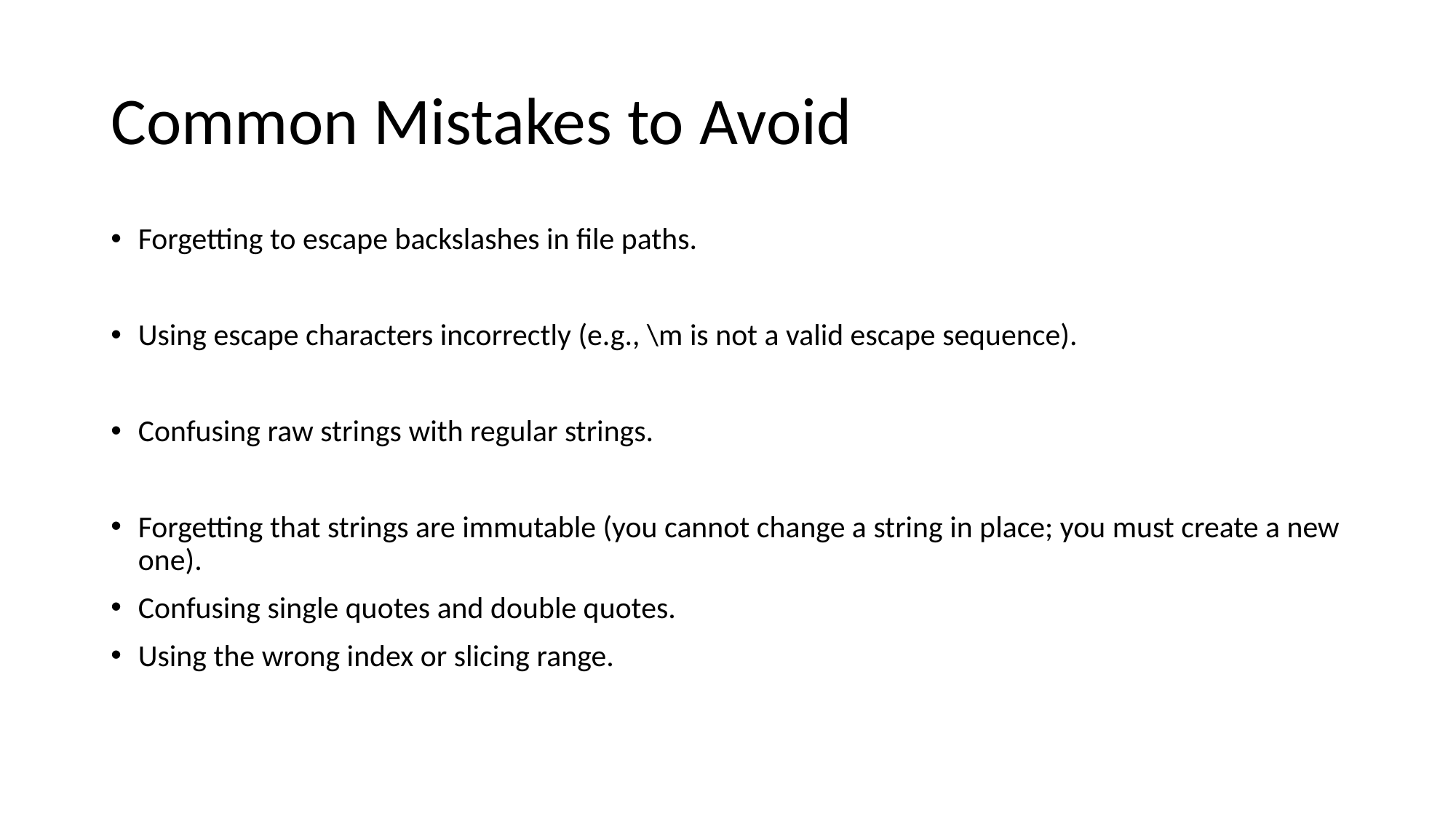

# Common Mistakes to Avoid
Forgetting to escape backslashes in file paths.

Using escape characters incorrectly (e.g., \m is not a valid escape sequence).

Confusing raw strings with regular strings.

Forgetting that strings are immutable (you cannot change a string in place; you must create a new one).
Confusing single quotes and double quotes.
Using the wrong index or slicing range.